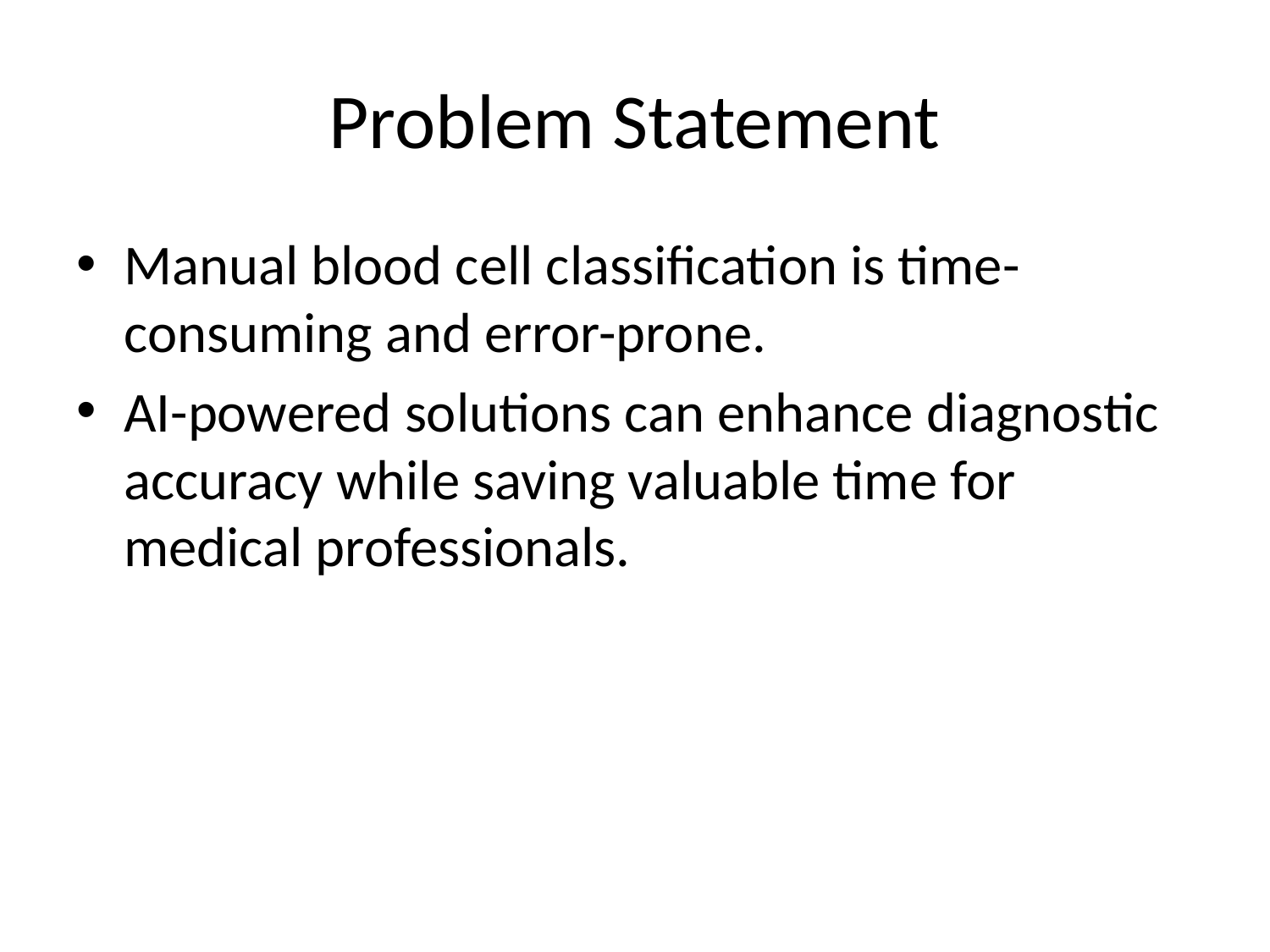

# Problem Statement
Manual blood cell classification is time-consuming and error-prone.
AI-powered solutions can enhance diagnostic accuracy while saving valuable time for medical professionals.